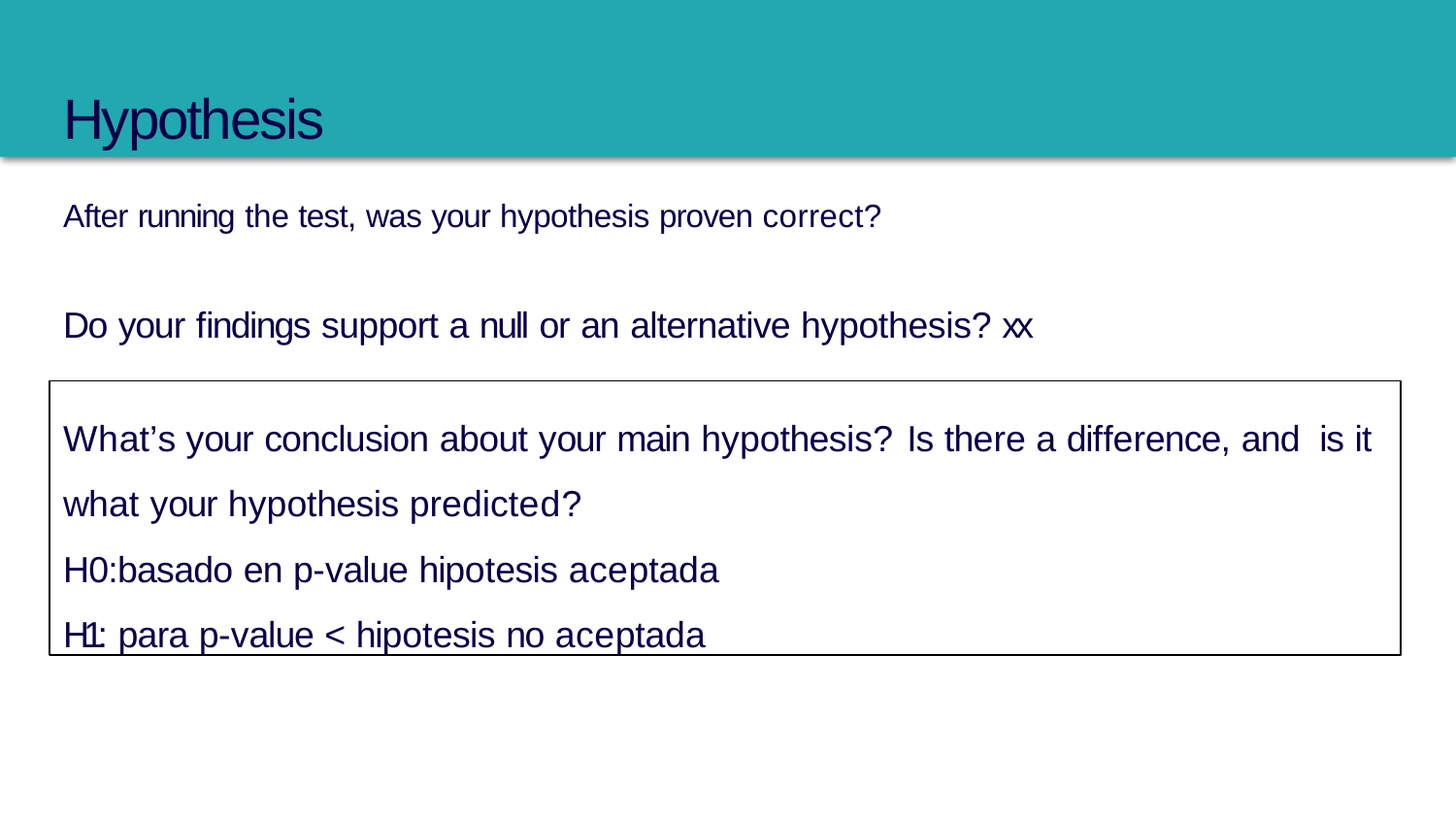

# Hypothesis
After running the test, was your hypothesis proven correct?

Do your ﬁndings support a null or an alternative hypothesis? xx
What’s your conclusion about your main hypothesis? Is there a difference, and  is it what your hypothesis predicted?
H0:basado en p-value hipotesis aceptada  H1: para p-value < hipotesis no aceptada